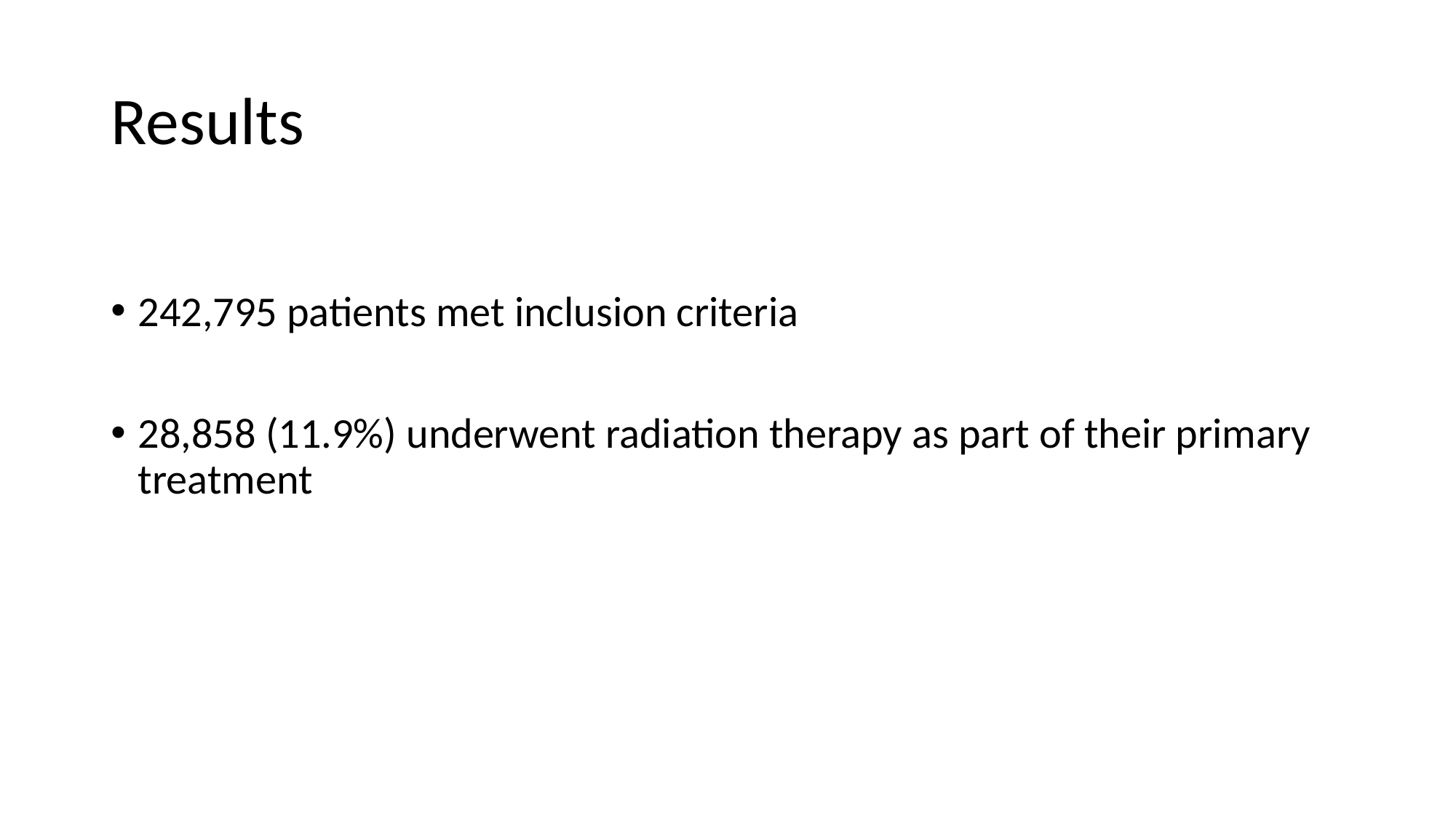

# Results

242,795 patients met inclusion criteria

28,858 (11.9%) underwent radiation therapy as part of their primary treatment